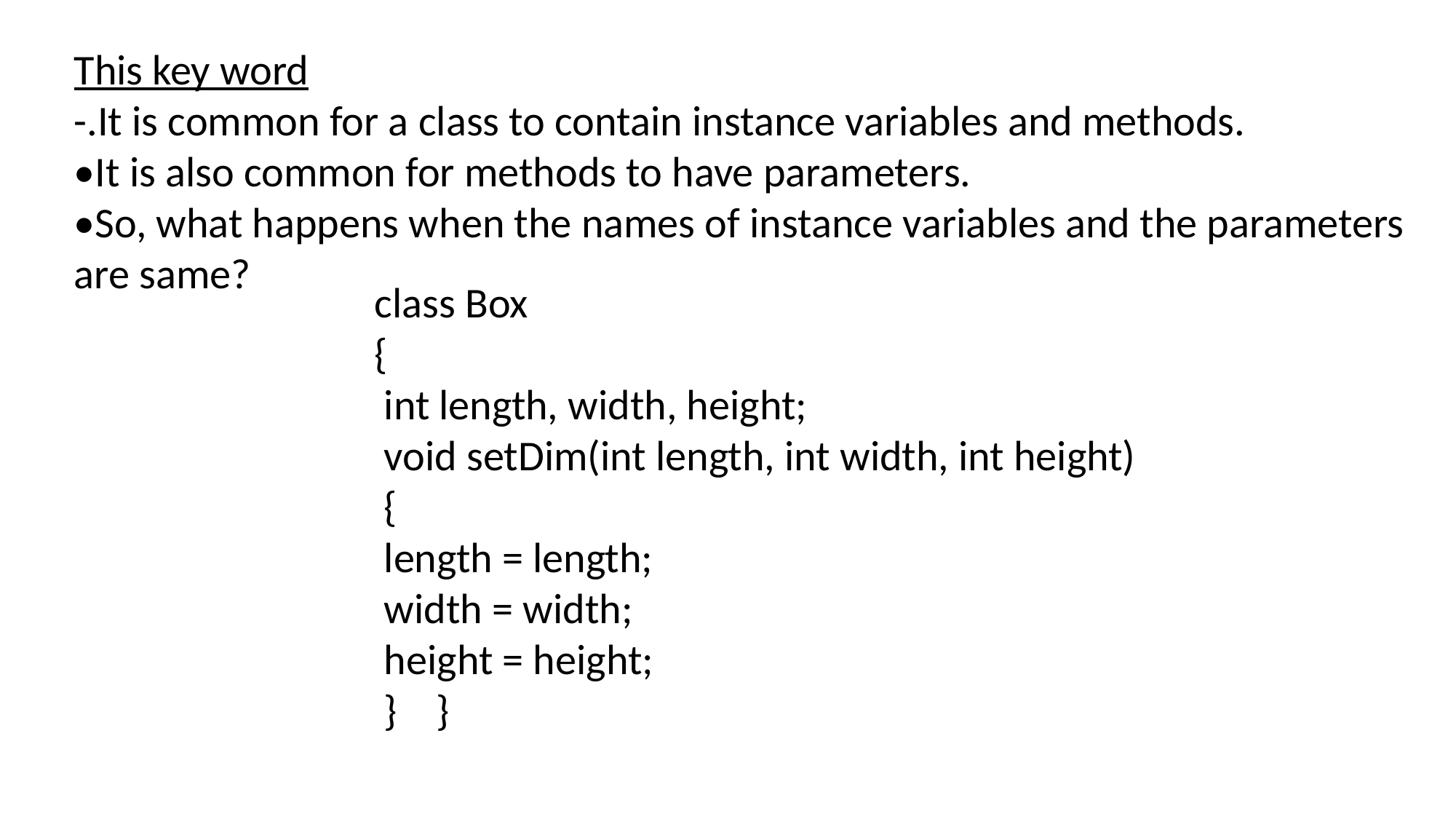

This key word
-.It is common for a class to contain instance variables and methods.
•It is also common for methods to have parameters.
•So, what happens when the names of instance variables and the parameters are same?
class Box
{
 int length, width, height;
 void setDim(int length, int width, int height)
 {
 length = length;
 width = width;
 height = height;
 }    }